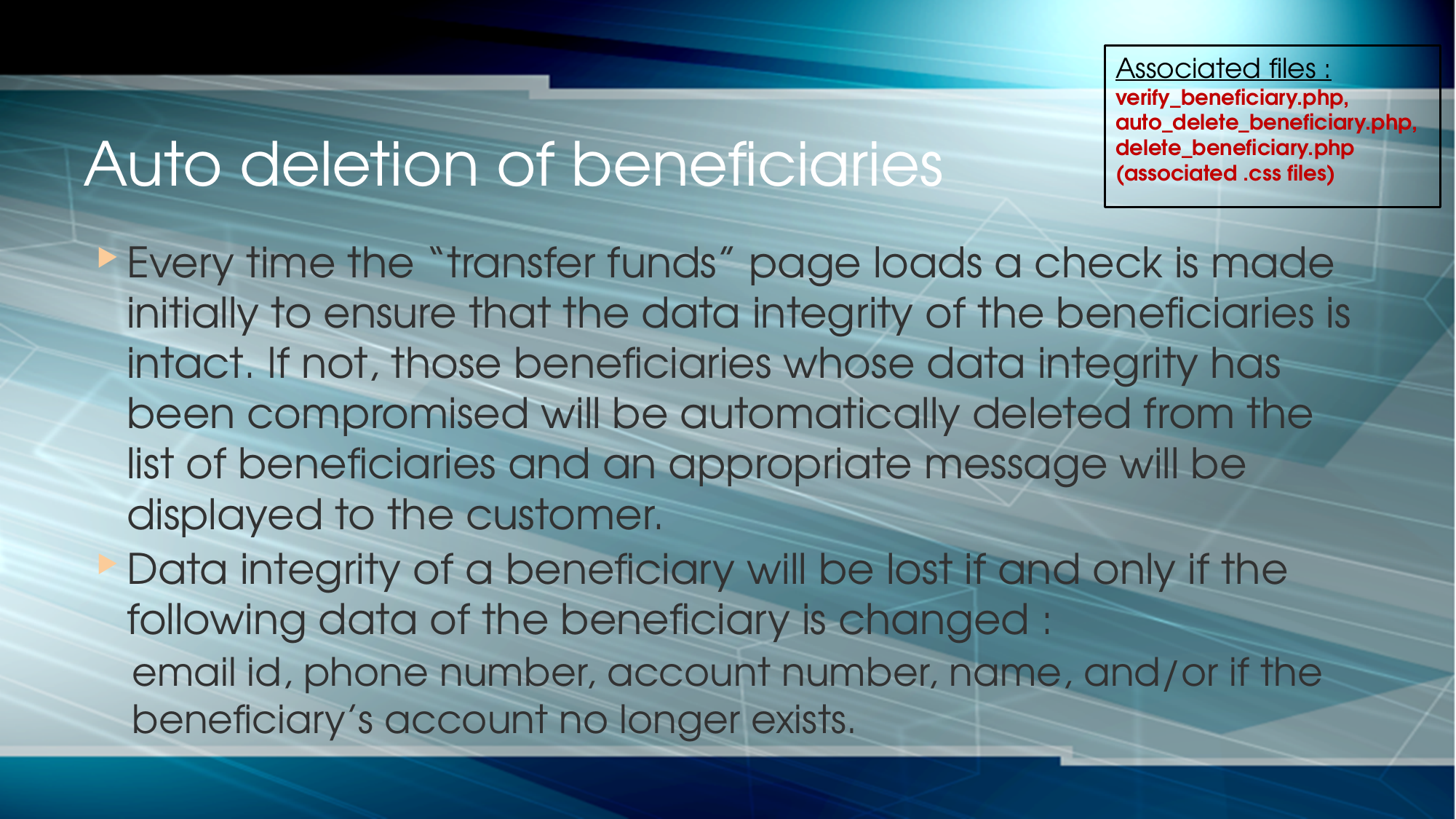

Associated files :
verify_beneficiary.php,
auto_delete_beneficiary.php,
delete_beneficiary.php
(associated .css files)
# Auto deletion of beneficiaries
Every time the “transfer funds” page loads a check is made initially to ensure that the data integrity of the beneficiaries is intact. If not, those beneficiaries whose data integrity has been compromised will be automatically deleted from the list of beneficiaries and an appropriate message will be displayed to the customer.
Data integrity of a beneficiary will be lost if and only if the following data of the beneficiary is changed :
email id, phone number, account number, name, and/or if the beneficiary’s account no longer exists.